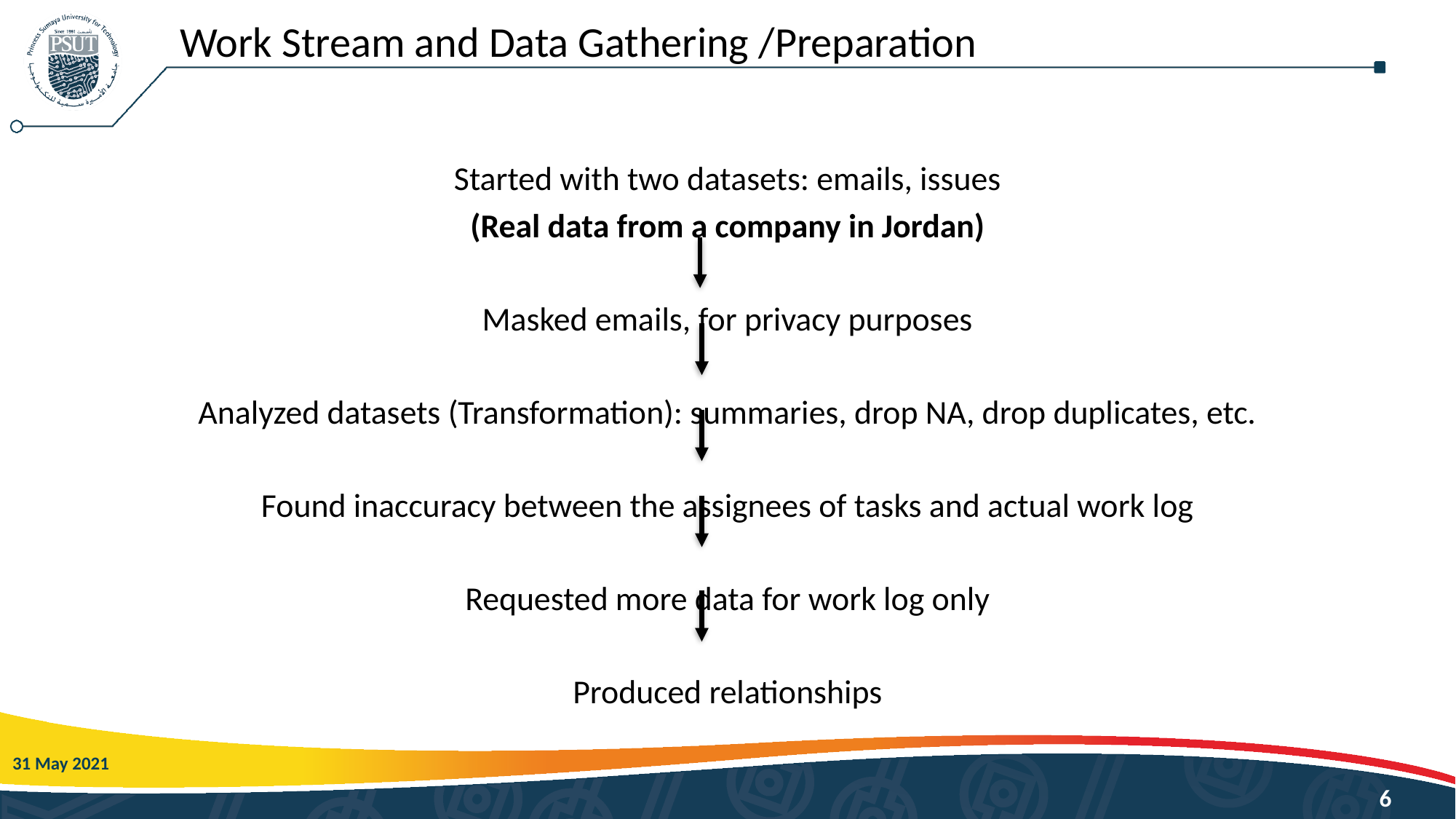

# Work Stream and Data Gathering /Preparation
Started with two datasets: emails, issues
(Real data from a company in Jordan)

Masked emails, for privacy purposes

Analyzed datasets (Transformation): summaries, drop NA, drop duplicates, etc.

Found inaccuracy between the assignees of tasks and actual work log

Requested more data for work log only

Produced relationships

31 May 2021
6